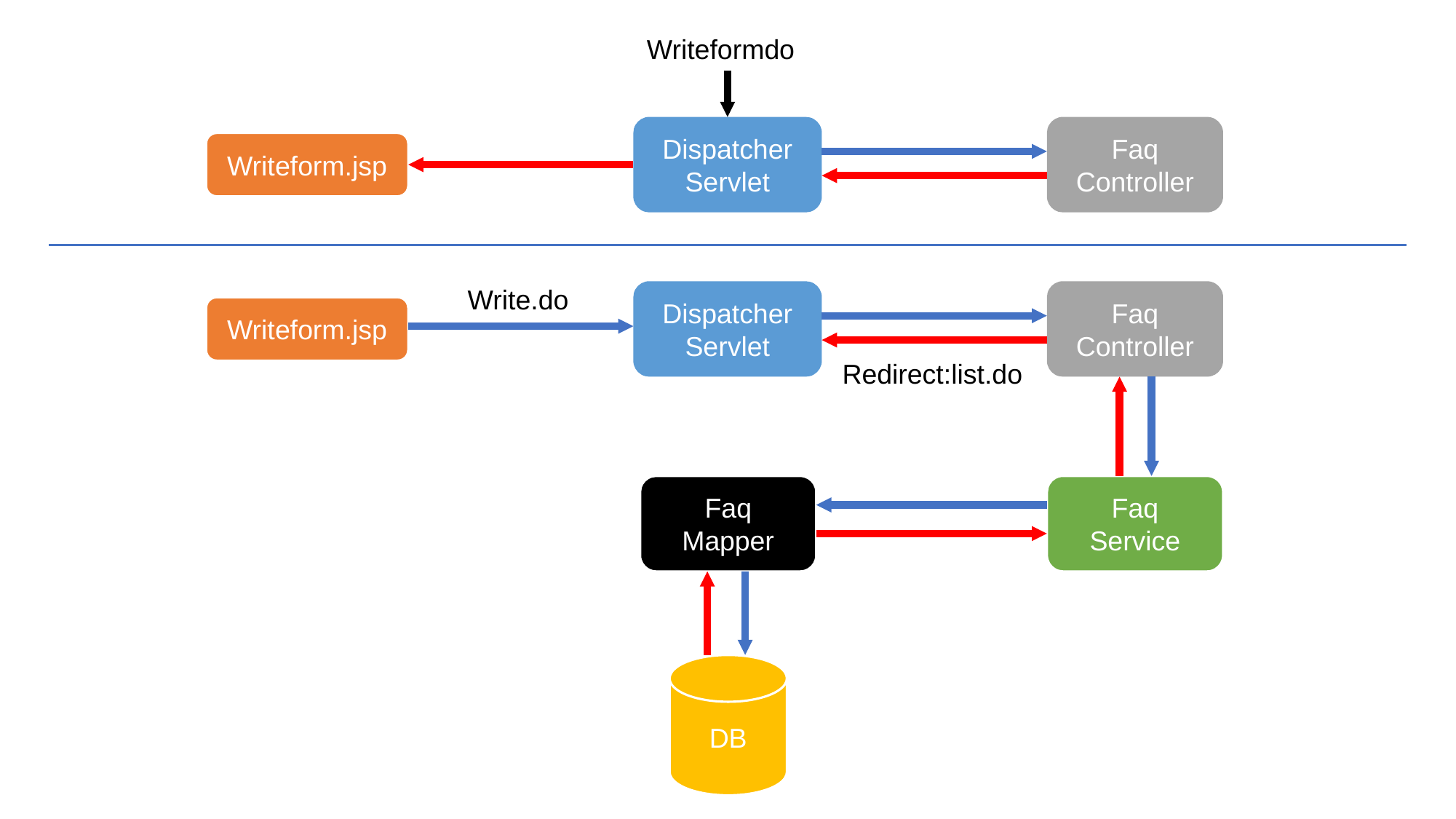

Writeformdo
Dispatcher Servlet
Faq Controller
Writeform.jsp
Write.do
Dispatcher Servlet
Faq Controller
Writeform.jsp
Redirect:list.do
Faq Mapper
Faq
Service
DB